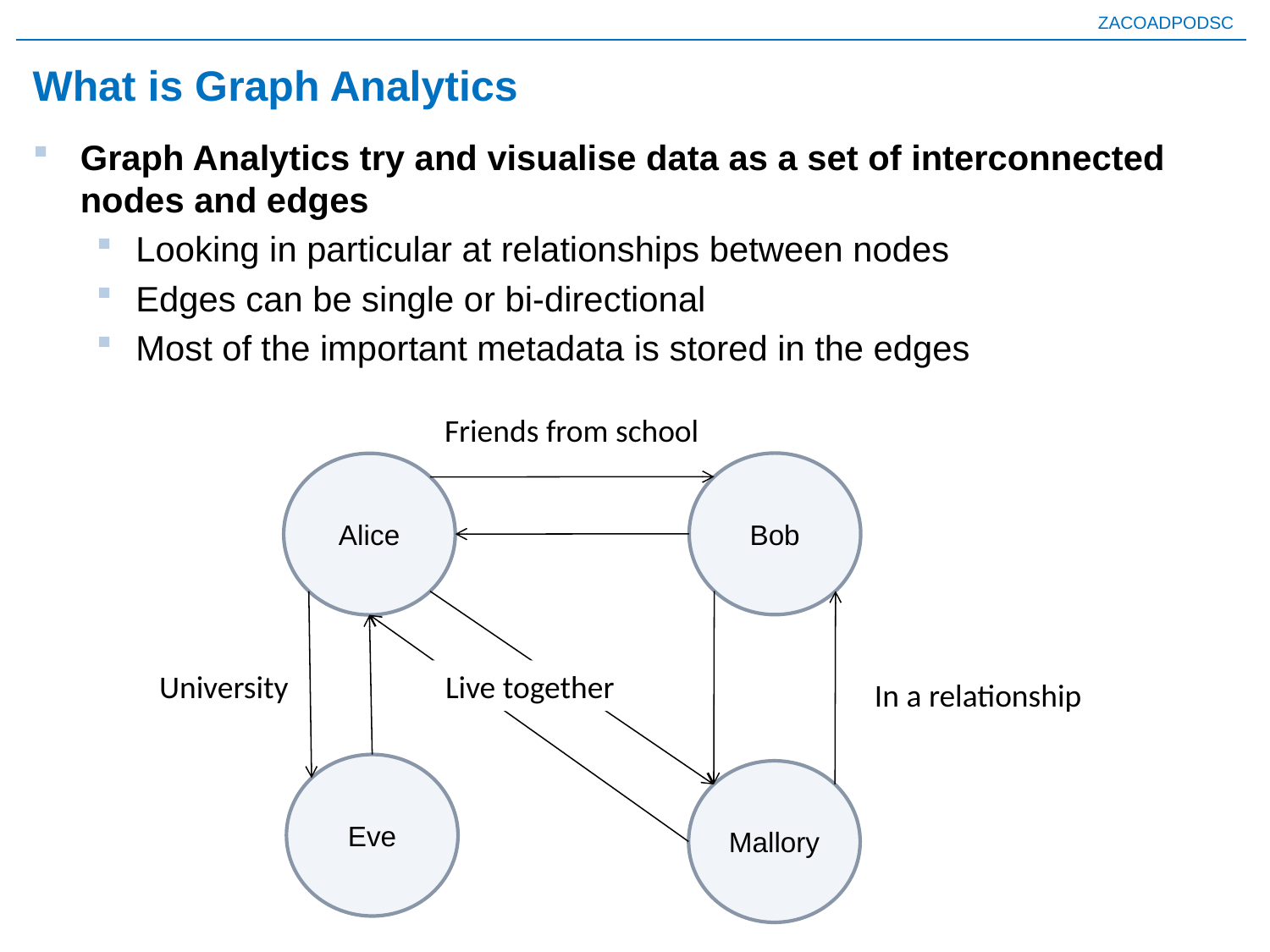

# What is Graph Analytics
Graph Analytics try and visualise data as a set of interconnected nodes and edges
Looking in particular at relationships between nodes
Edges can be single or bi-directional
Most of the important metadata is stored in the edges
Friends from school
Bob
Alice
University
Live together
In a relationship
Eve
Mallory